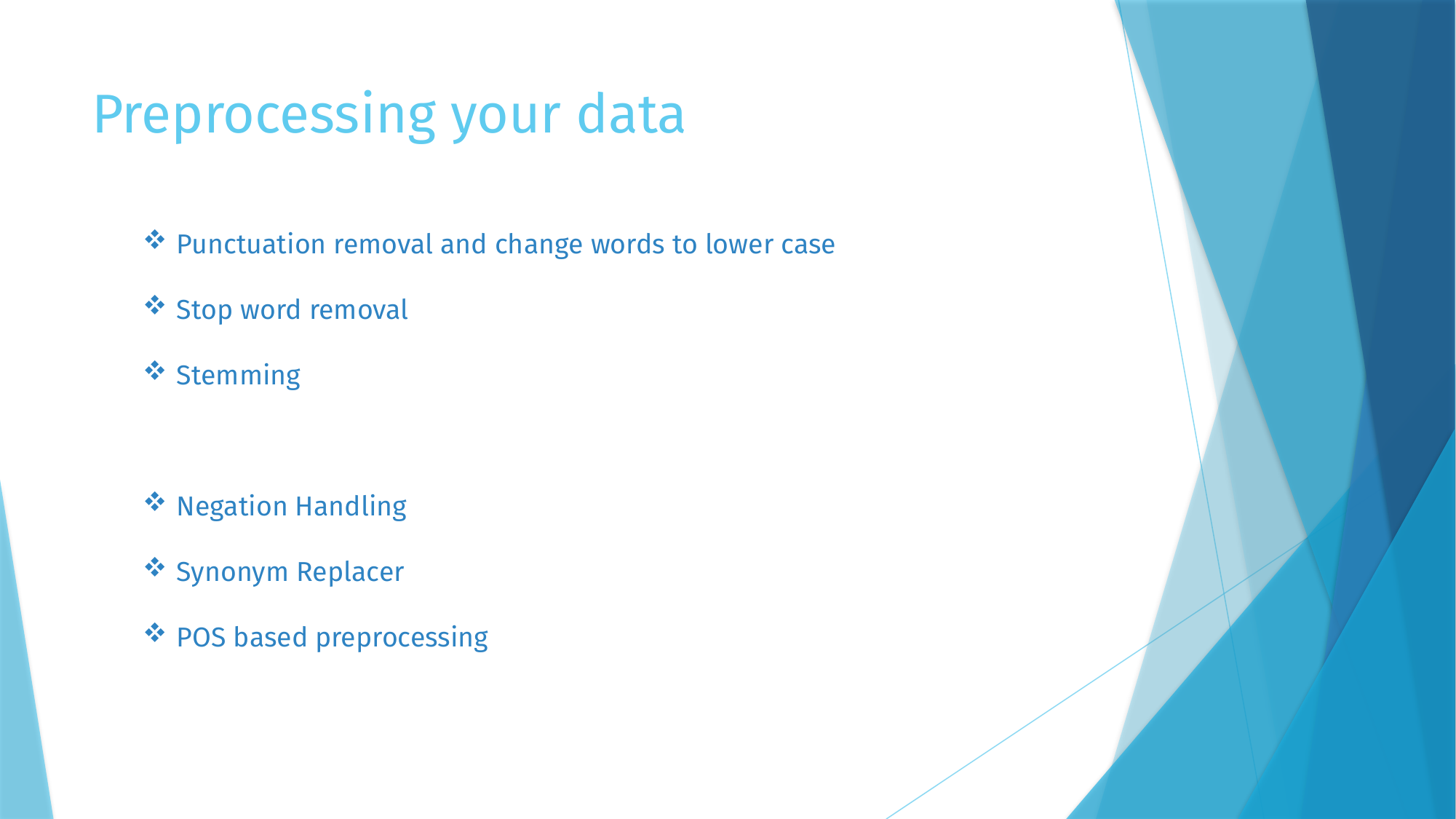

# Preprocessing your data
Punctuation removal and change words to lower case
Stop word removal
Stemming

Negation Handling
Synonym Replacer
POS based preprocessing